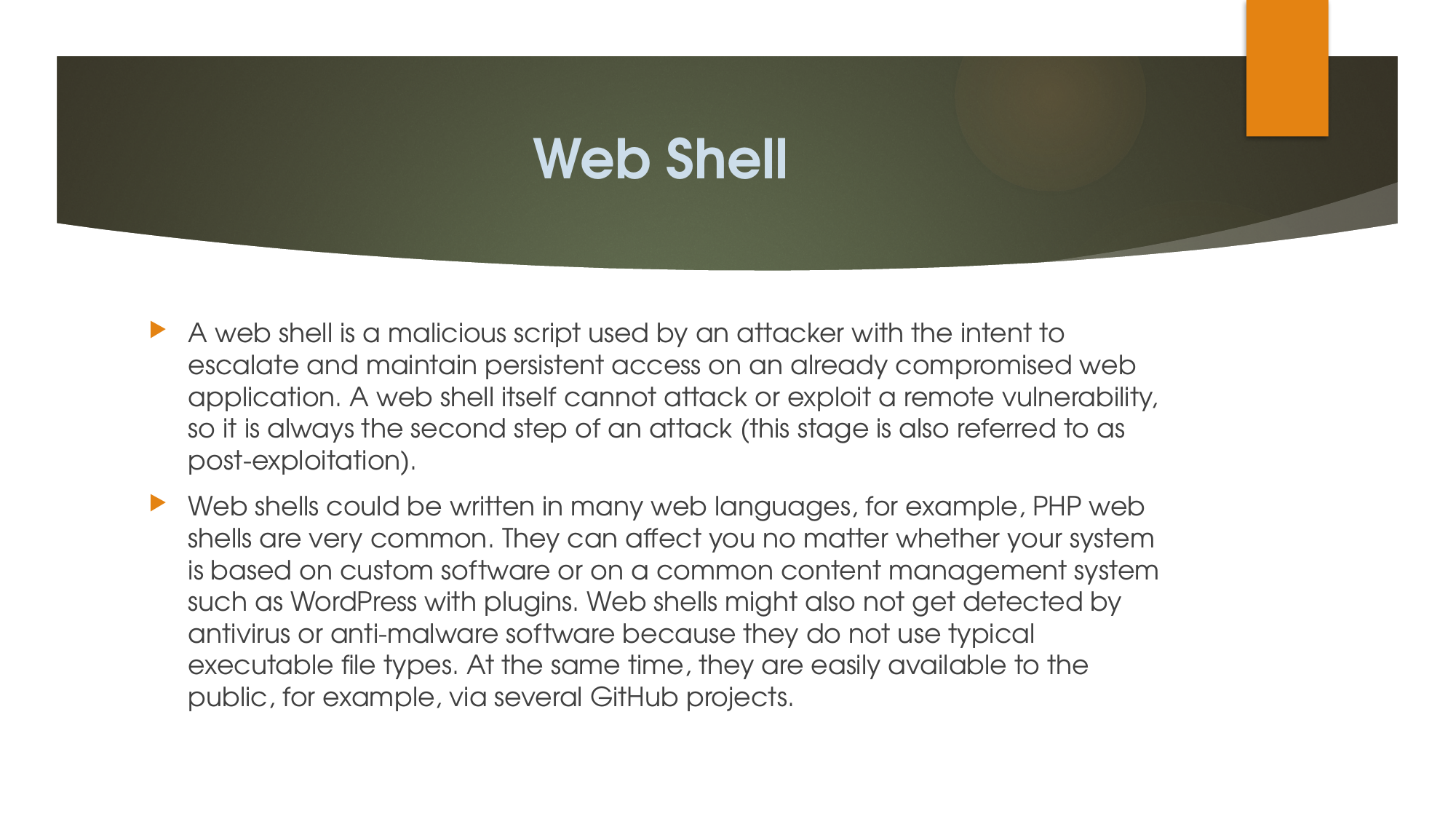

# Web Shell
A web shell is a malicious script used by an attacker with the intent to escalate and maintain persistent access on an already compromised web application. A web shell itself cannot attack or exploit a remote vulnerability, so it is always the second step of an attack (this stage is also referred to as post-exploitation).
Web shells could be written in many web languages, for example, PHP web shells are very common. They can affect you no matter whether your system is based on custom software or on a common content management system such as WordPress with plugins. Web shells might also not get detected by antivirus or anti-malware software because they do not use typical executable file types. At the same time, they are easily available to the public, for example, via several GitHub projects.